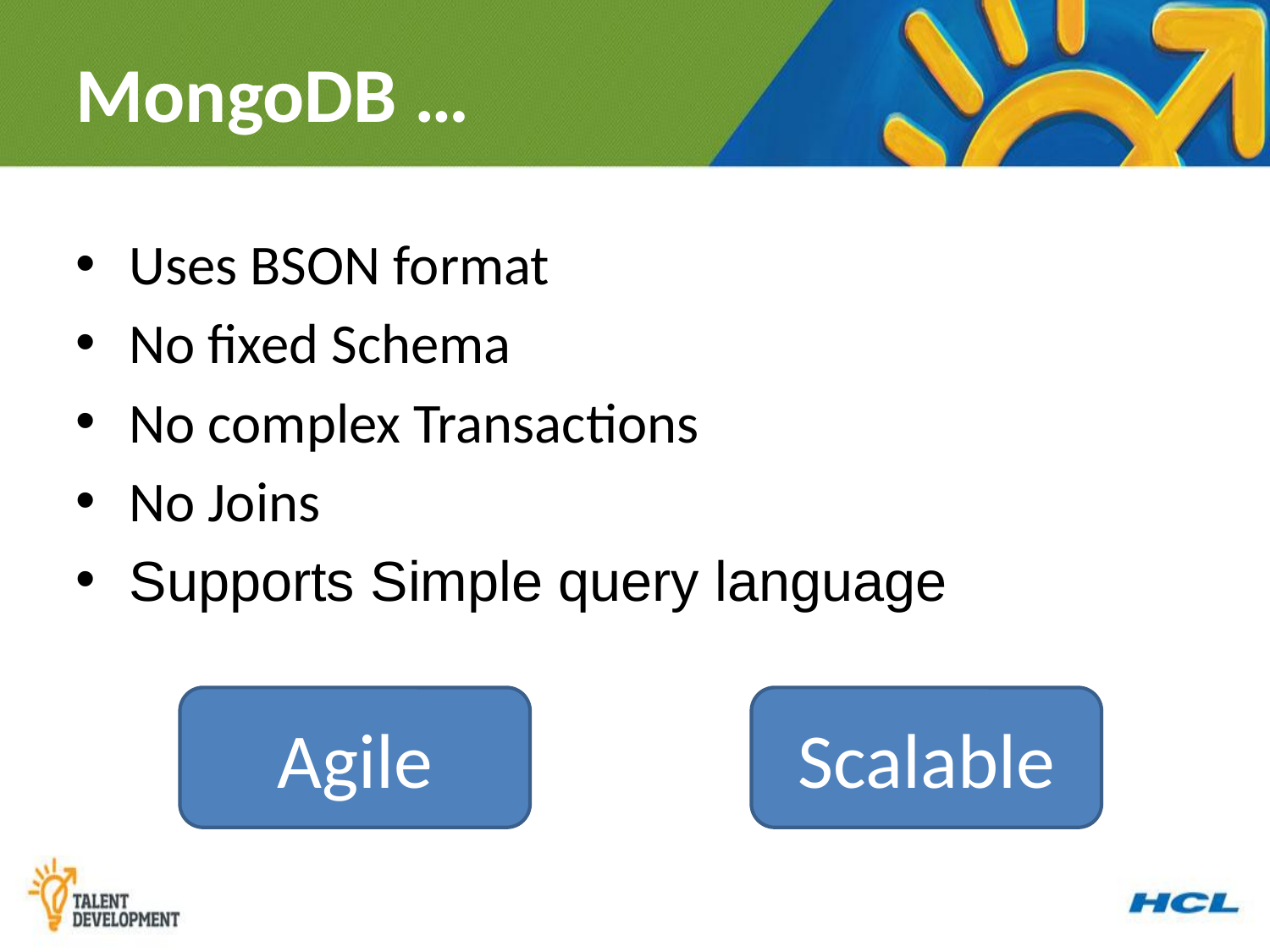

# MongoDB …
Uses BSON format
No fixed Schema
No complex Transactions
No Joins
Supports Simple query language
Agile
Scalable